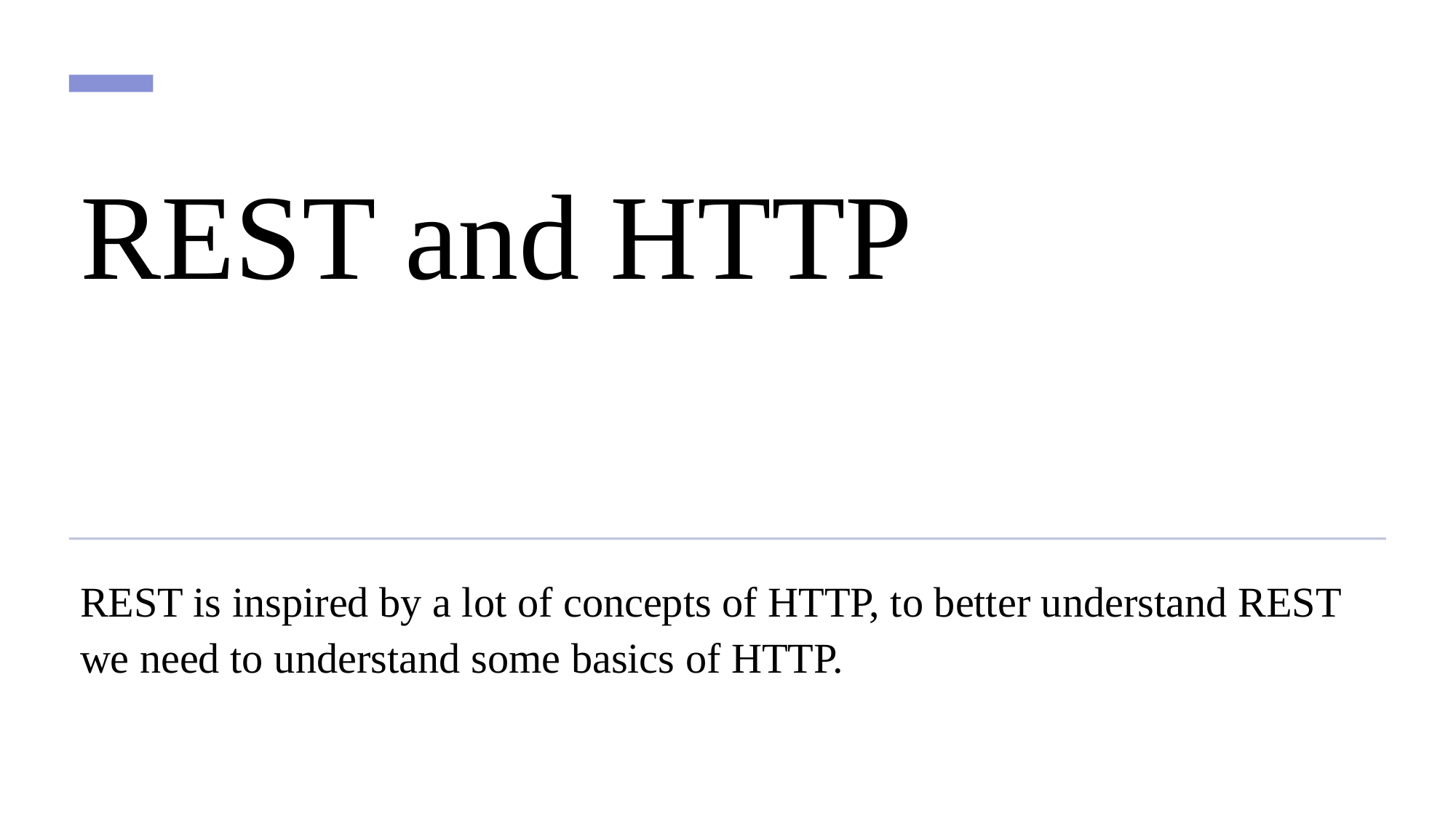

# REST and HTTP

REST is inspired by a lot of concepts of HTTP, to better understand REST we need to understand some basics of HTTP.